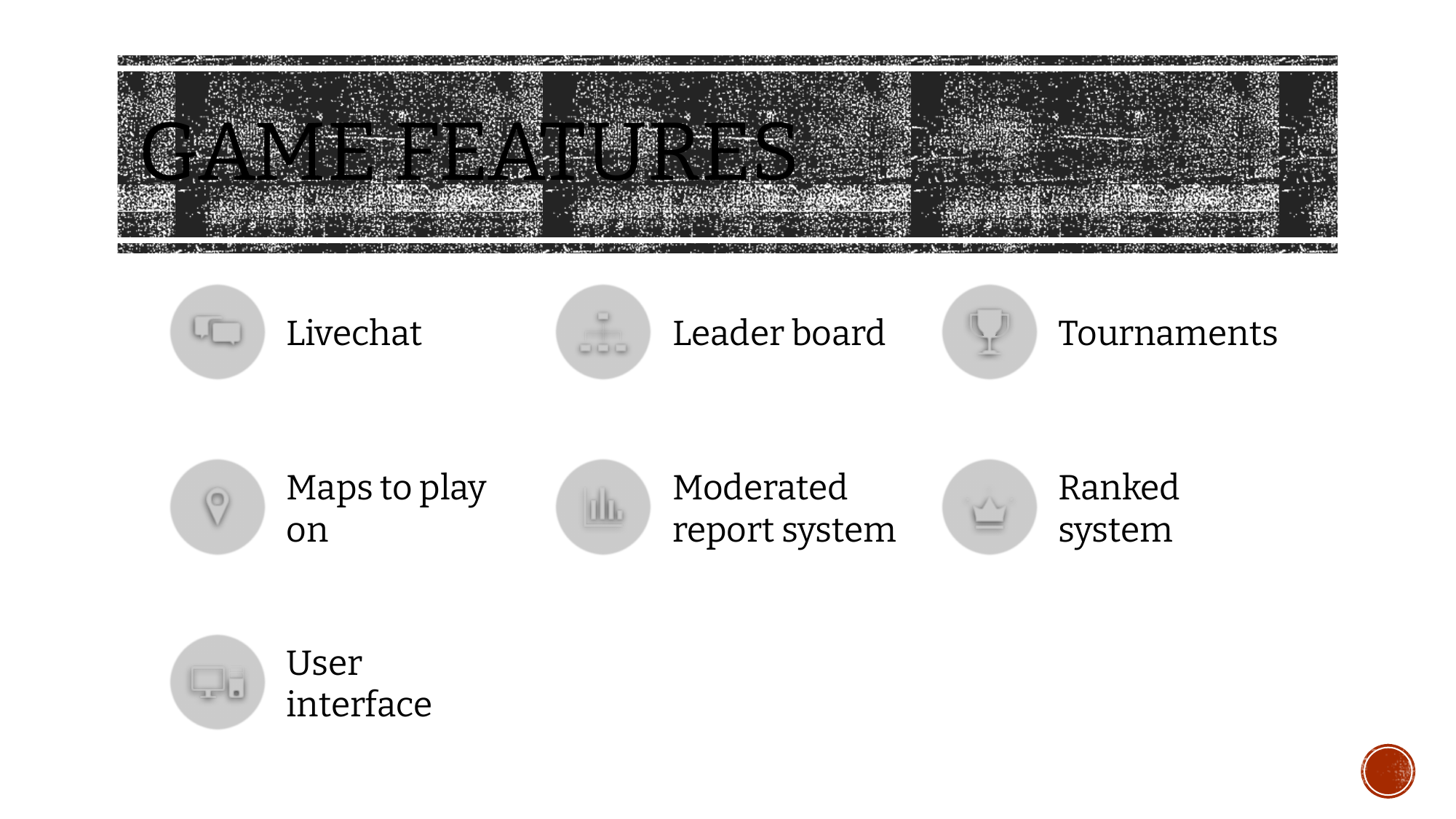

# Game Features

Livechat
Leader board
Tournaments
Maps to play on
Moderated report system
Ranked system
User interface